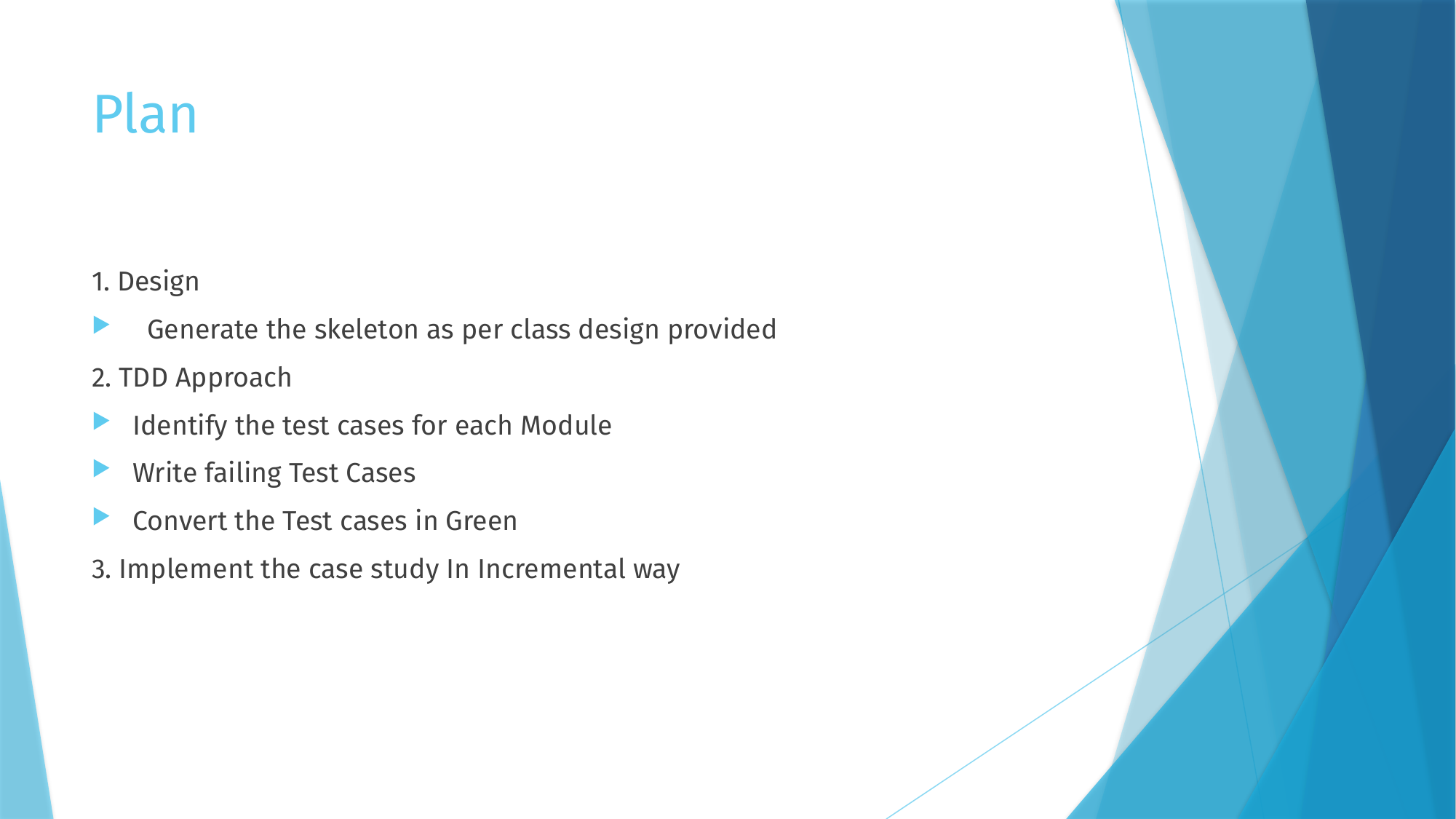

# Plan
1. Design
  Generate the skeleton as per class design provided
2. TDD Approach
Identify the test cases for each Module
Write failing Test Cases
Convert the Test cases in Green
3. Implement the case study In Incremental way